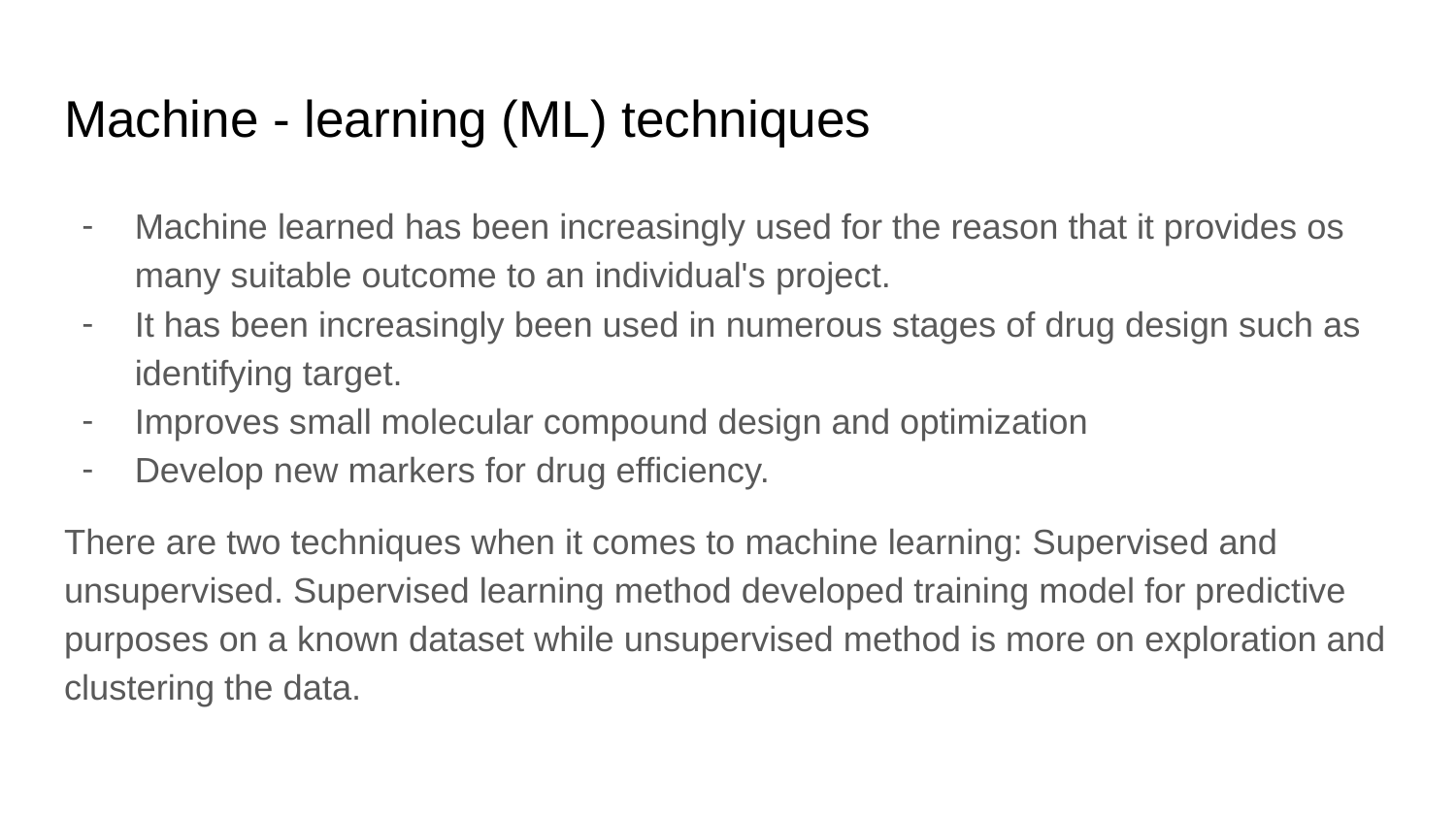

# Machine - learning (ML) techniques
Machine learned has been increasingly used for the reason that it provides os many suitable outcome to an individual's project.
It has been increasingly been used in numerous stages of drug design such as identifying target.
Improves small molecular compound design and optimization
Develop new markers for drug efficiency.
There are two techniques when it comes to machine learning: Supervised and unsupervised. Supervised learning method developed training model for predictive purposes on a known dataset while unsupervised method is more on exploration and clustering the data.